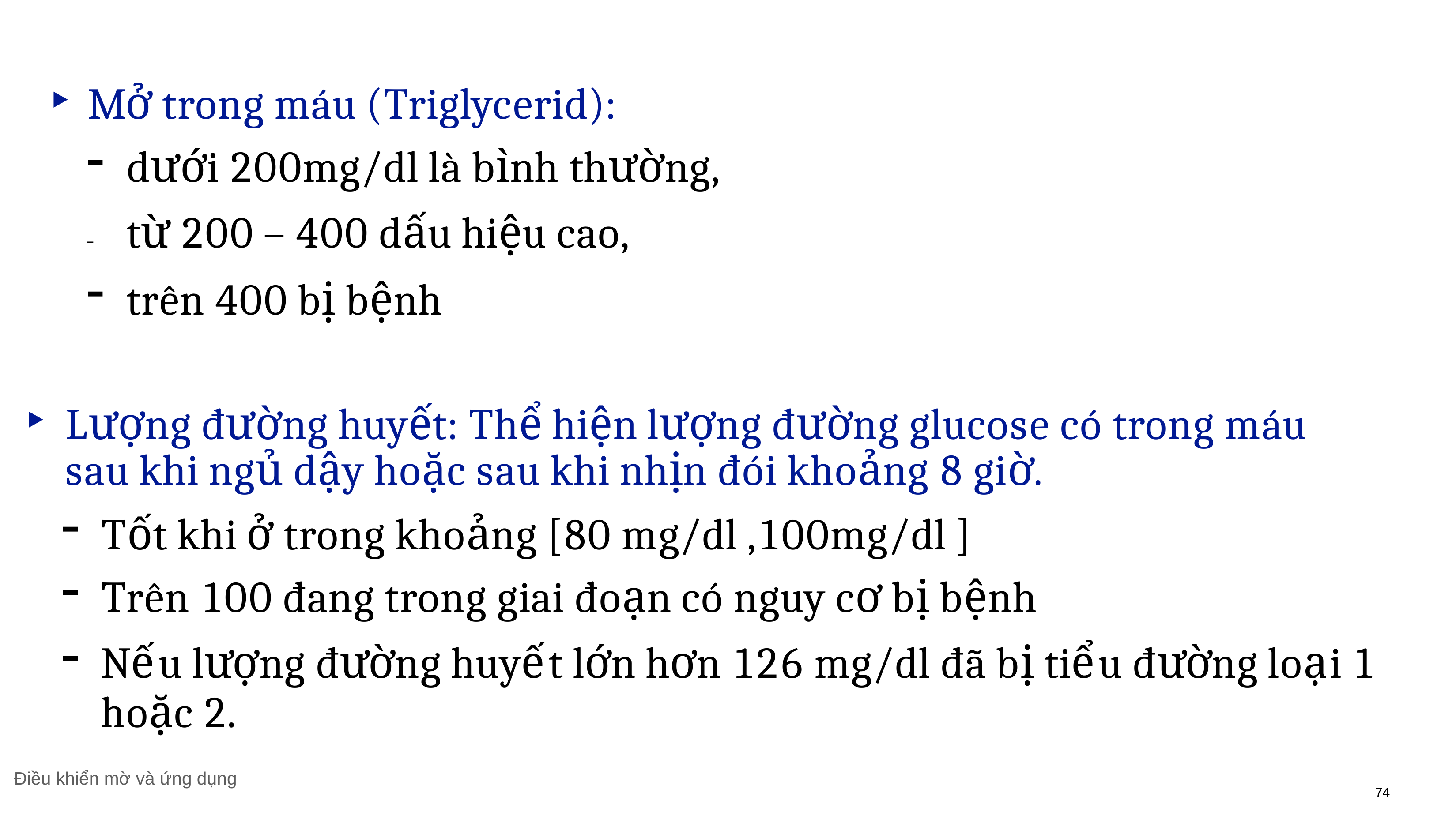

Mở trong máu (Triglycerid):
dưới 200mg/dl là bı̀nh thường,
-	từ 200 – 400 dấu hiệu cao,
trên 400 bị bệnh
Lượng đường huyết: Thể hiện lượng đường glucose có trong máu sau khi ngủ dậy hoặc sau khi nhịn đói khoảng 8 giờ.
Tốt khi ở trong khoảng [80 mg/dl ,100mg/dl ]
Trên 100 đang trong giai đoạn có nguy cơ bị bệnh
Nếu lượng đường huyết lớn hơn 126 mg/dl đã bị tiểu đường loại 1 hoặc 2.
Điều khiển mờ và ứng dụng
74